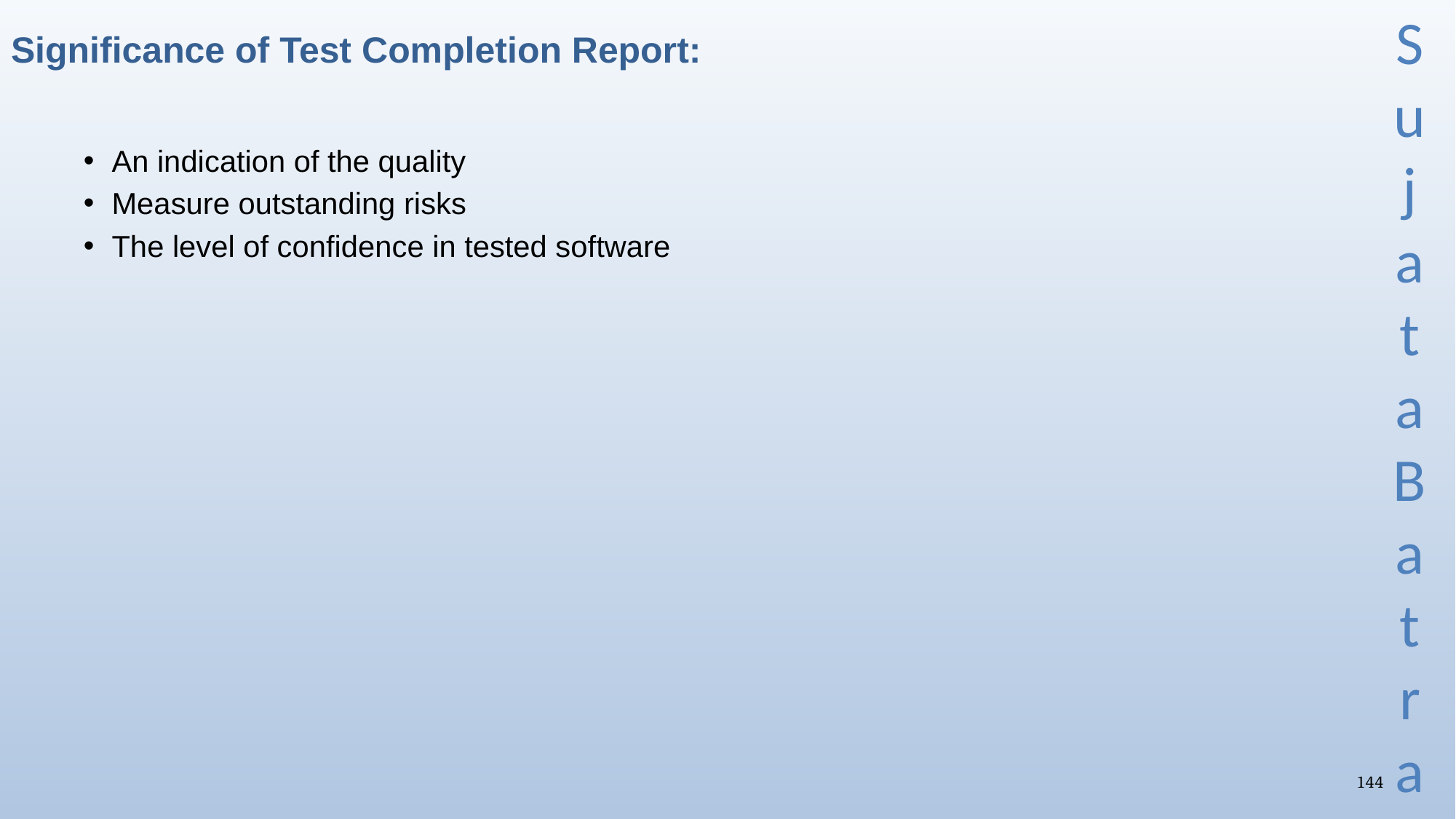

# Significance of Test Completion Report:
An indication of the quality
Measure outstanding risks
The level of confidence in tested software